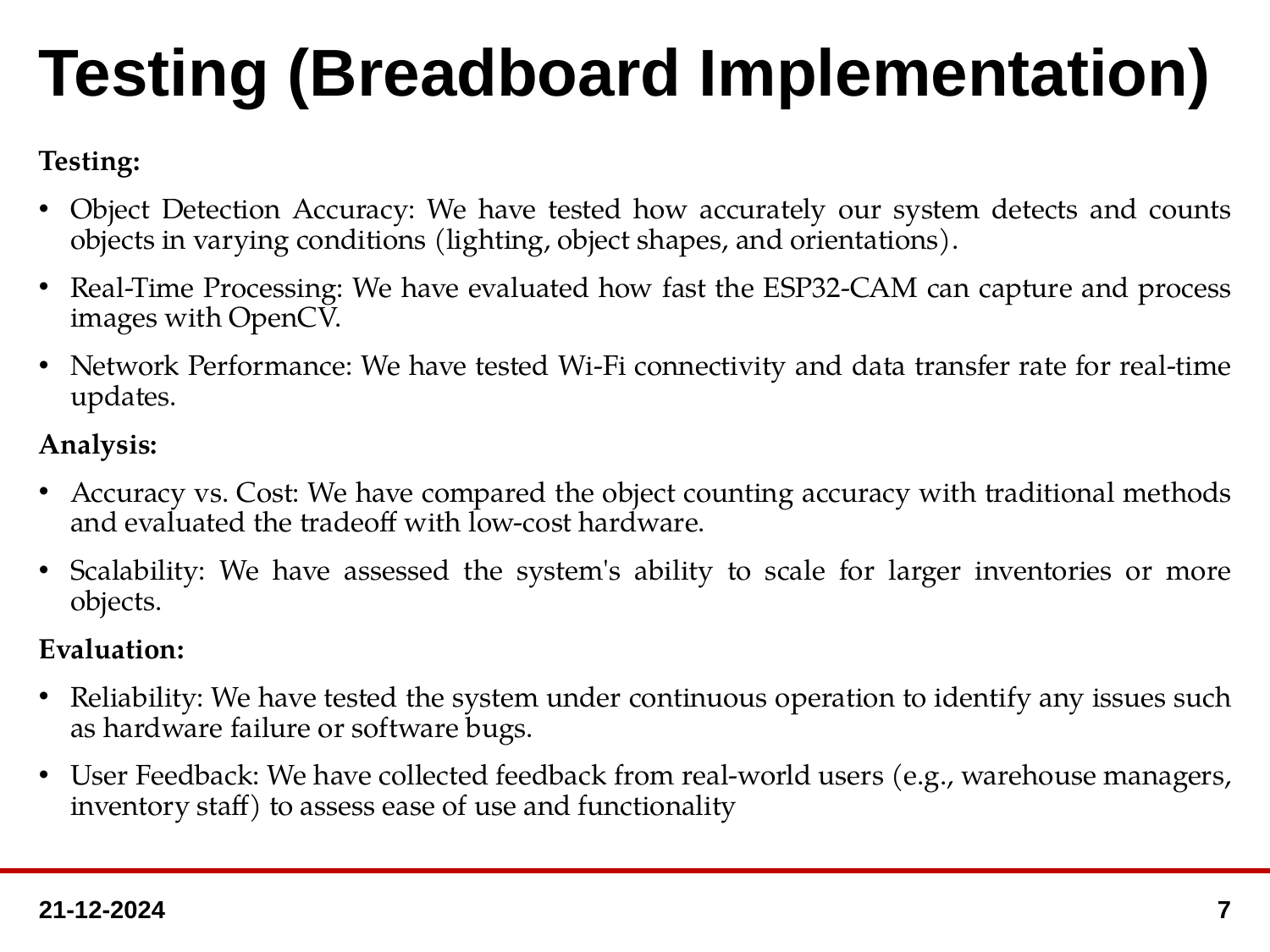

# Testing (Breadboard Implementation)
Testing:
Object Detection Accuracy: We have tested how accurately our system detects and counts objects in varying conditions (lighting, object shapes, and orientations).
Real-Time Processing: We have evaluated how fast the ESP32-CAM can capture and process images with OpenCV.
Network Performance: We have tested Wi-Fi connectivity and data transfer rate for real-time updates.
Analysis:
Accuracy vs. Cost: We have compared the object counting accuracy with traditional methods and evaluated the tradeoff with low-cost hardware.
Scalability: We have assessed the system's ability to scale for larger inventories or more objects.
Evaluation:
Reliability: We have tested the system under continuous operation to identify any issues such as hardware failure or software bugs.
User Feedback: We have collected feedback from real-world users (e.g., warehouse managers, inventory staff) to assess ease of use and functionality
21-12-2024
7